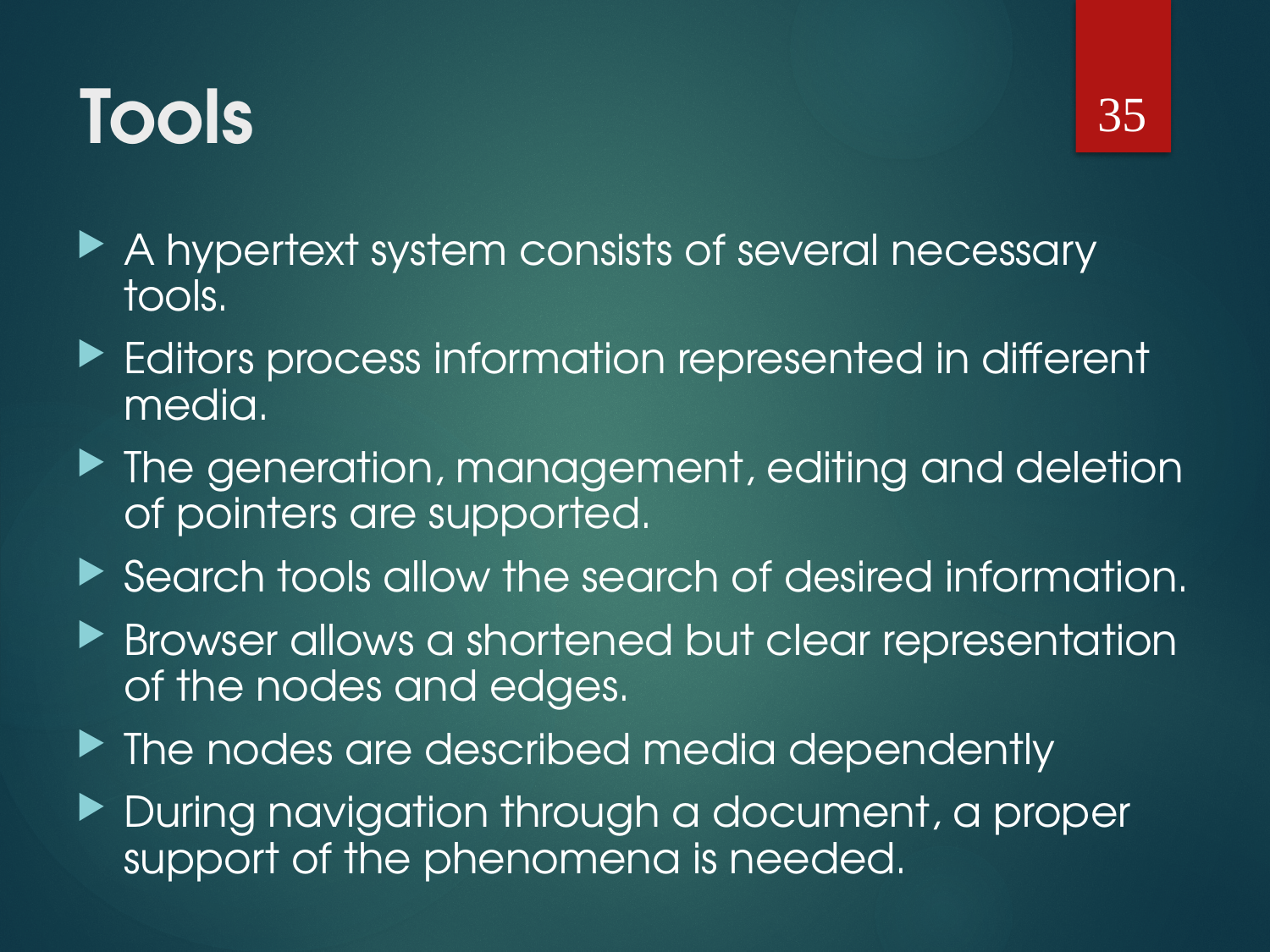

35
# Tools
A hypertext system consists of several necessary tools.
Editors process information represented in different media.
The generation, management, editing and deletion of pointers are supported.
Search tools allow the search of desired information.
Browser allows a shortened but clear representation of the nodes and edges.
The nodes are described media dependently
During navigation through a document, a proper support of the phenomena is needed.